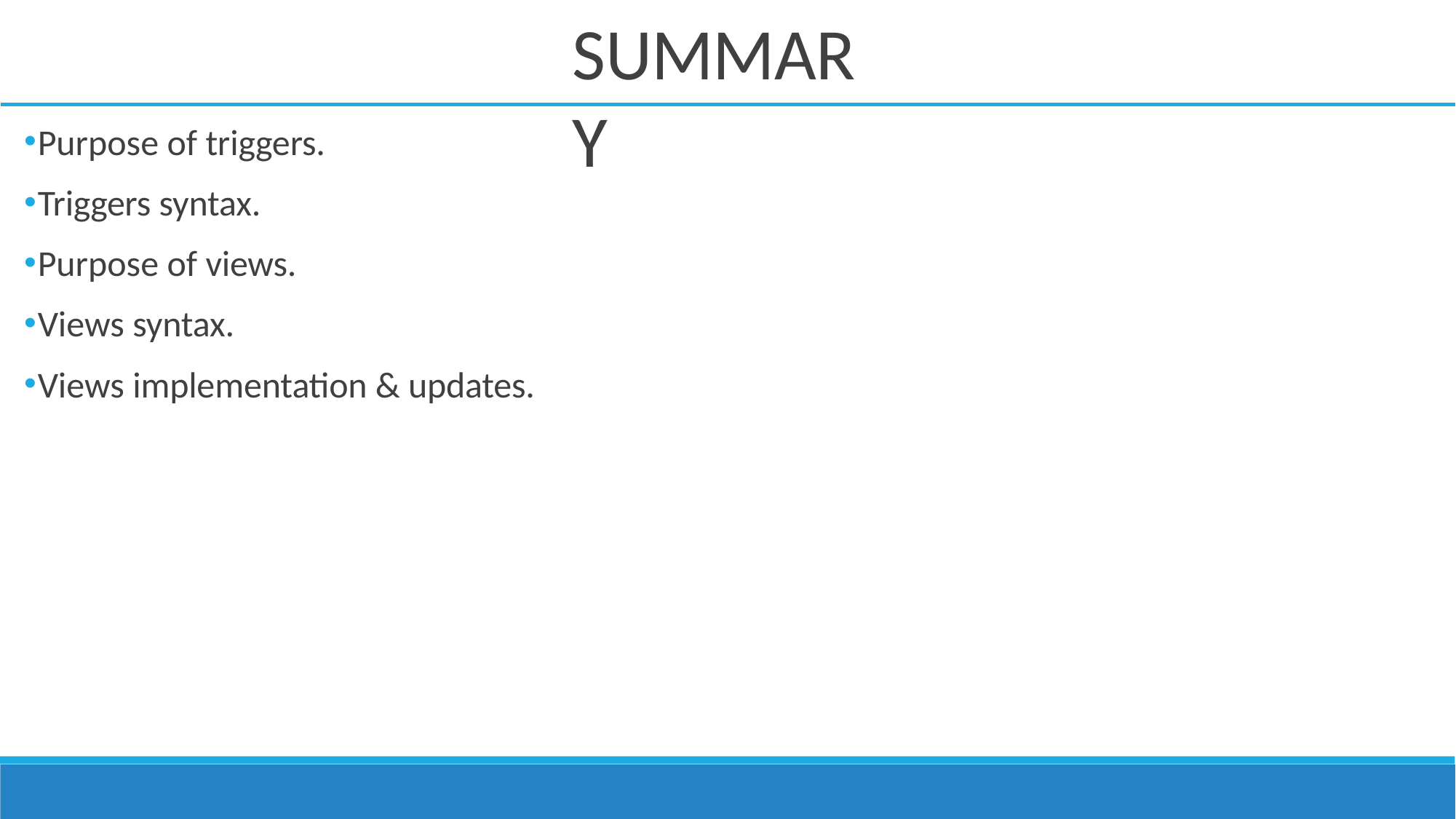

# SUMMARY
Purpose of triggers.
Triggers syntax.
Purpose of views.
Views syntax.
Views implementation & updates.